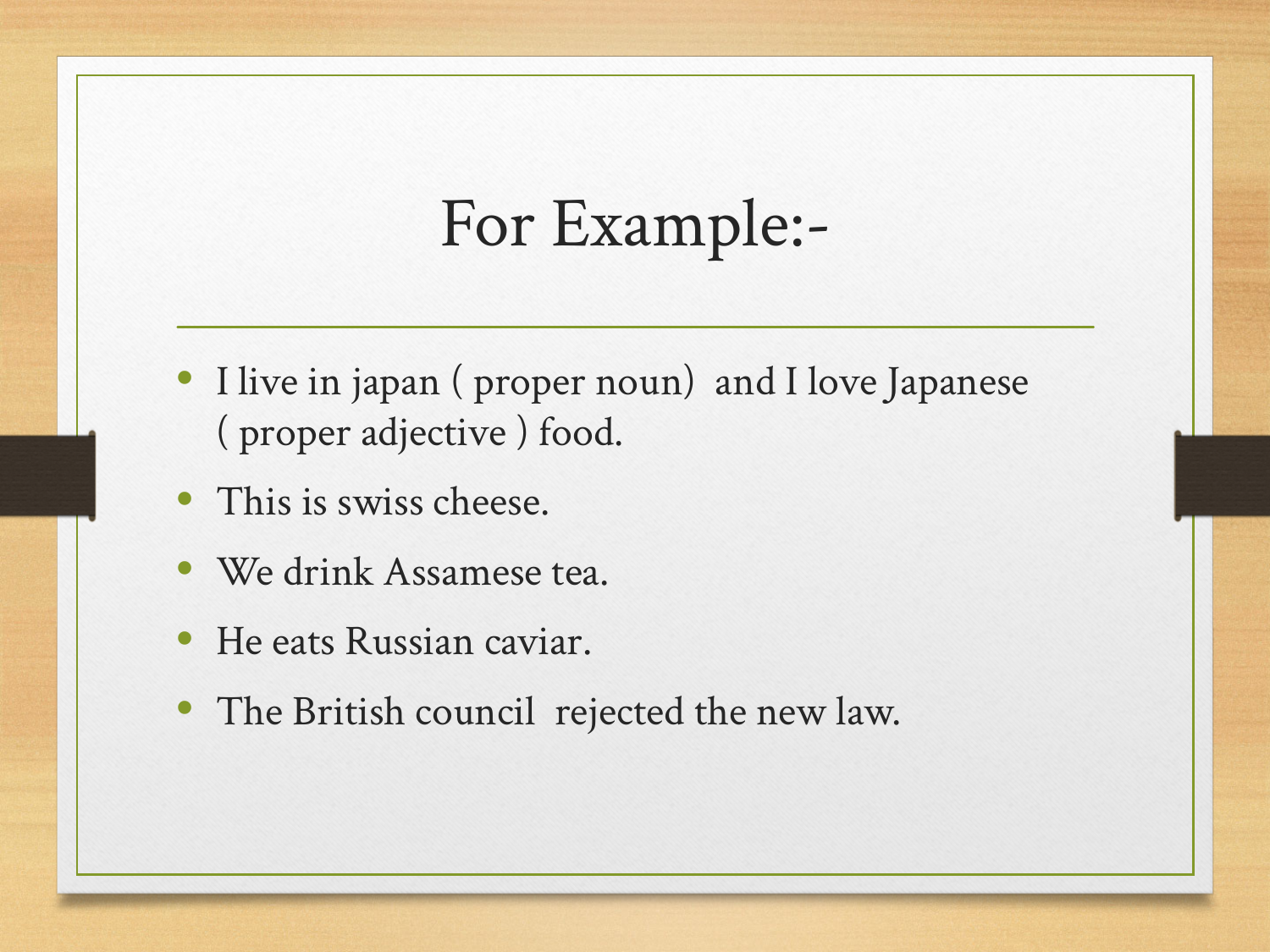

# For Example:-
I live in japan ( proper noun)  and I love Japanese ( proper adjective ) food.
This is swiss cheese.
We drink Assamese tea.
He eats Russian caviar.
The British council  rejected the new law.